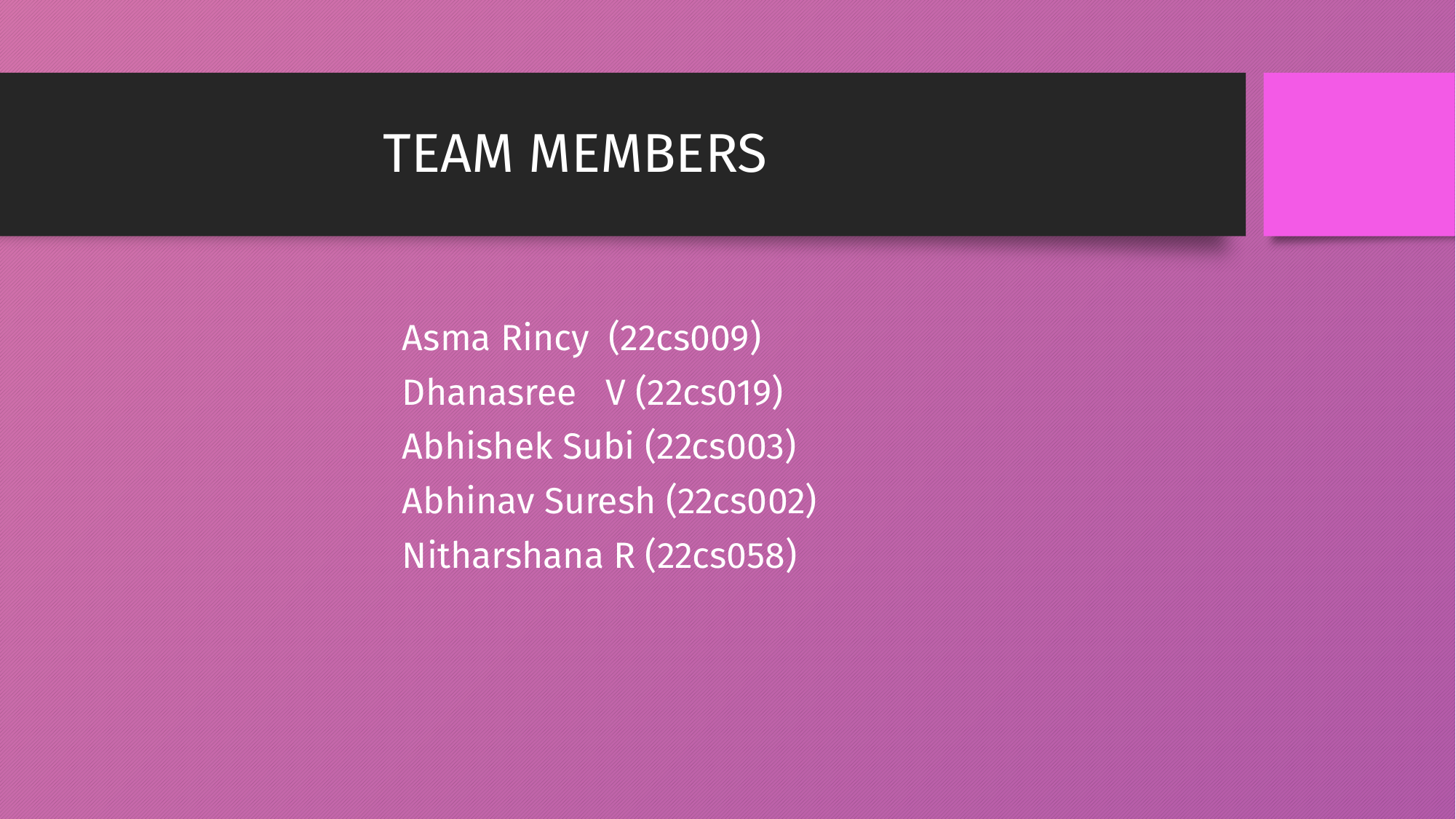

# TEAM MEMBERS
                           Asma Rincy  (22cs009)
                           Dhanasree   V (22cs019)
                           Abhishek Subi (22cs003)
                           Abhinav Suresh (22cs002)
                           Nitharshana R (22cs058)